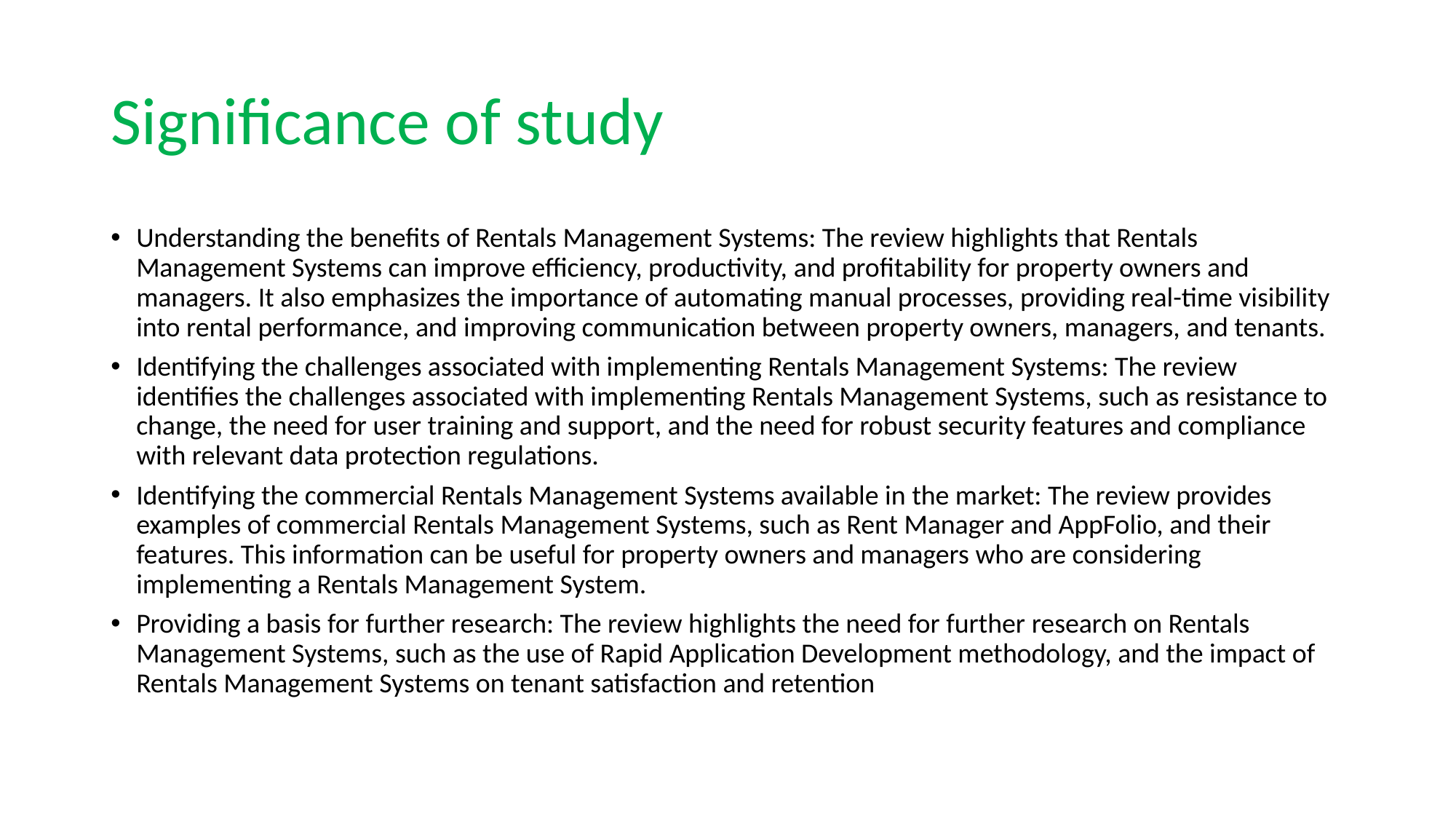

# Significance of study
Understanding the benefits of Rentals Management Systems: The review highlights that Rentals Management Systems can improve efficiency, productivity, and profitability for property owners and managers. It also emphasizes the importance of automating manual processes, providing real-time visibility into rental performance, and improving communication between property owners, managers, and tenants.
Identifying the challenges associated with implementing Rentals Management Systems: The review identifies the challenges associated with implementing Rentals Management Systems, such as resistance to change, the need for user training and support, and the need for robust security features and compliance with relevant data protection regulations.
Identifying the commercial Rentals Management Systems available in the market: The review provides examples of commercial Rentals Management Systems, such as Rent Manager and AppFolio, and their features. This information can be useful for property owners and managers who are considering implementing a Rentals Management System.
Providing a basis for further research: The review highlights the need for further research on Rentals Management Systems, such as the use of Rapid Application Development methodology, and the impact of Rentals Management Systems on tenant satisfaction and retention